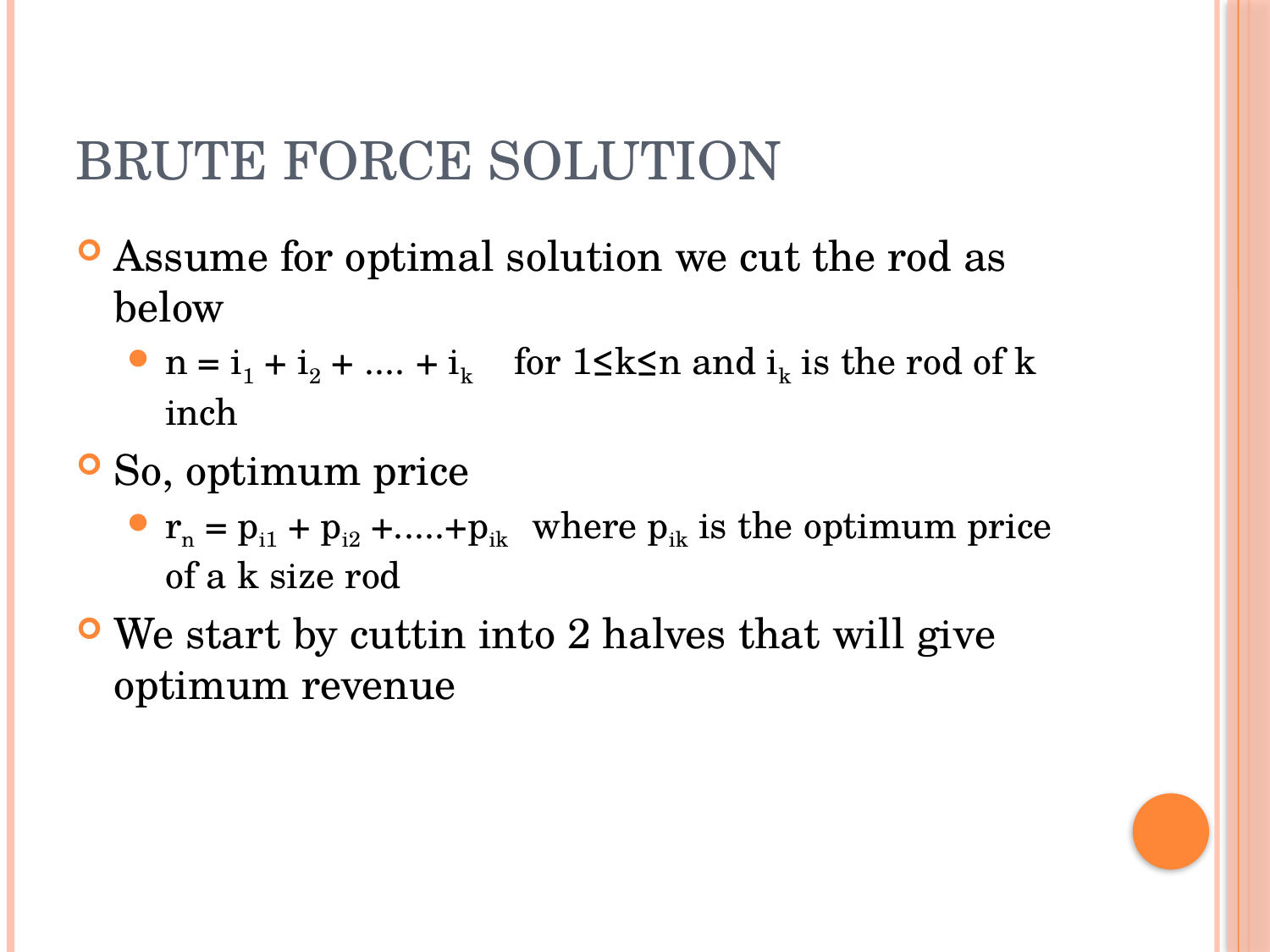

# Brute Force solution
Assume for optimal solution we cut the rod as below
n = i1 + i2 + .... + ik    for 1≤k≤n and ik is the rod of k inch
So, optimum price
rn = pi1 + pi2 +.....+pik    where pik is the optimum price of a k size rod
We start by cuttin into 2 halves that will give optimum revenue